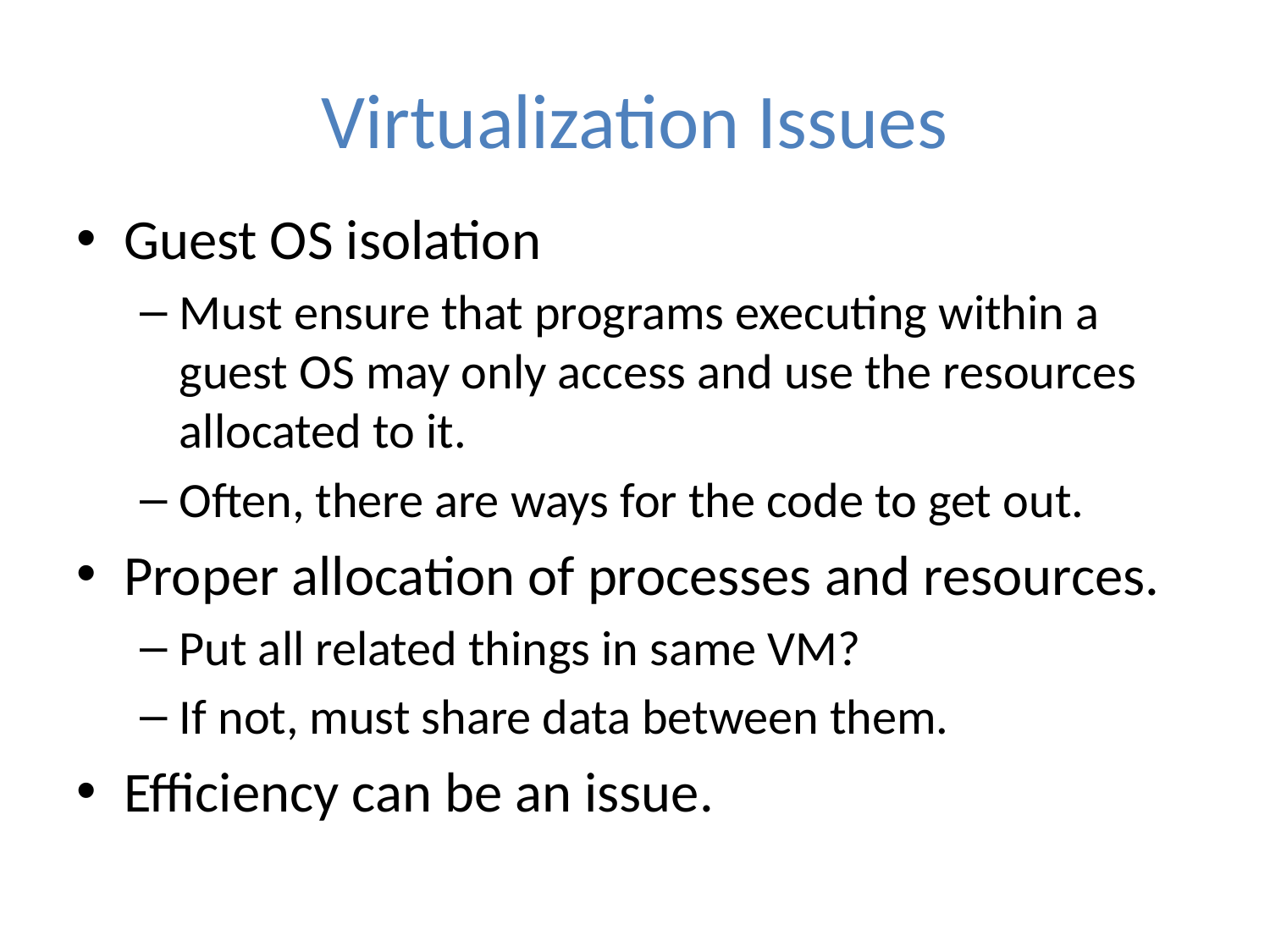

# Virtualization Issues
Guest OS isolation
Must ensure that programs executing within a guest OS may only access and use the resources allocated to it.
Often, there are ways for the code to get out.
Proper allocation of processes and resources.
Put all related things in same VM?
If not, must share data between them.
Efficiency can be an issue.